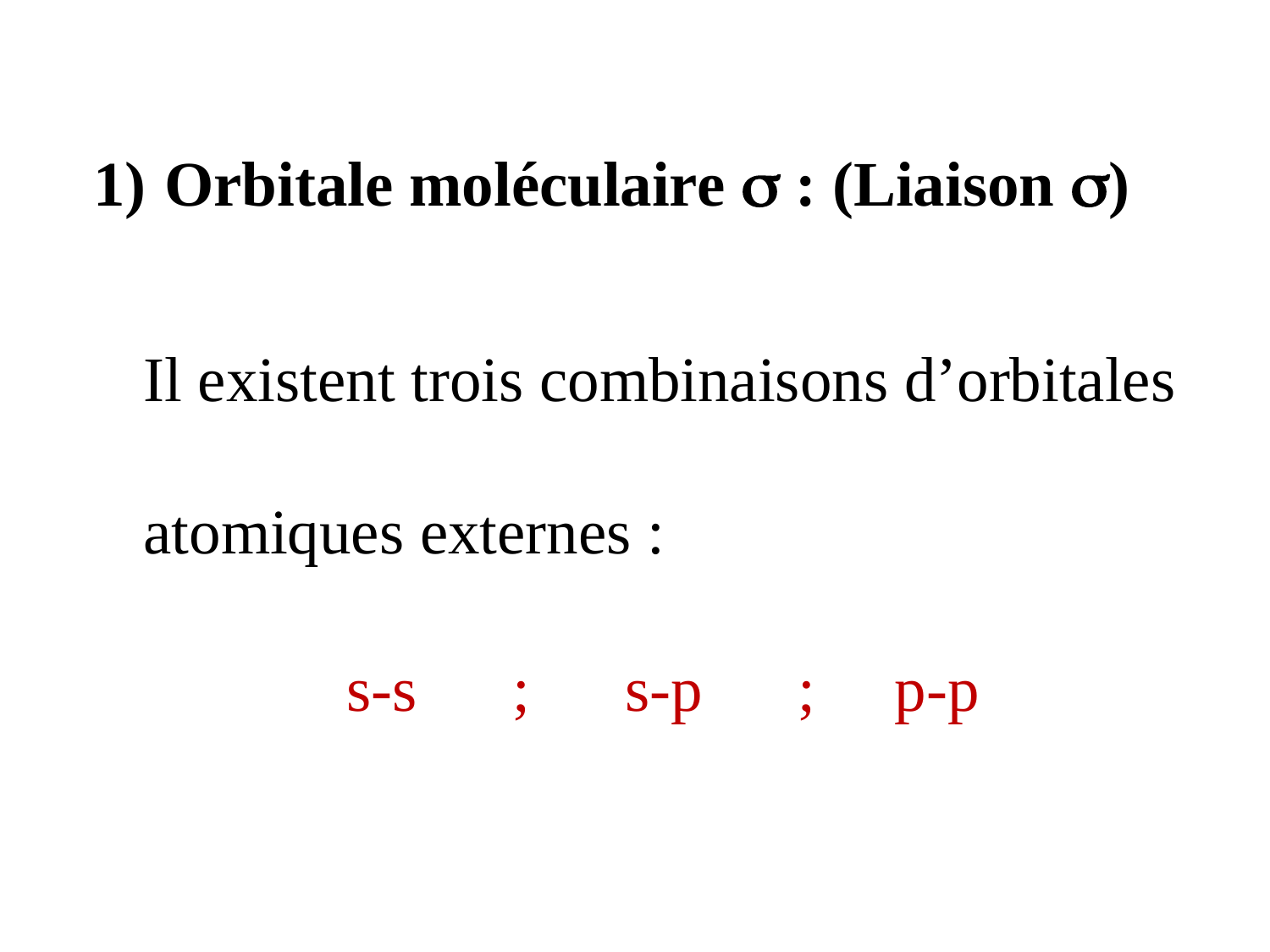

Orbitale moléculaire σ : (Liaison σ)
Il existent trois combinaisons d’orbitales atomiques externes :

s-s      ;      s-p      ;     p-p